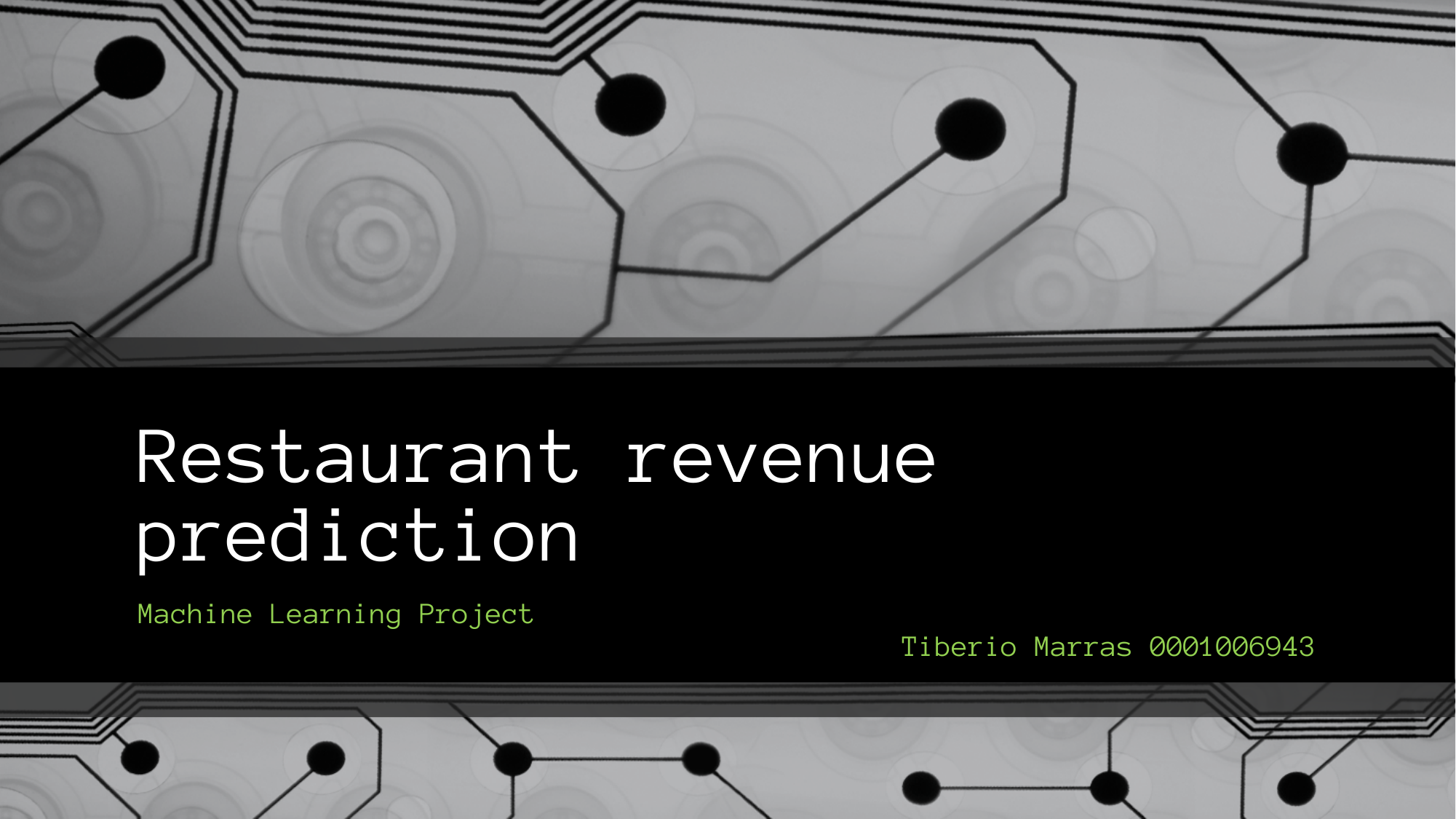

# Restaurant revenue prediction
Machine Learning Project
							Tiberio Marras 0001006943